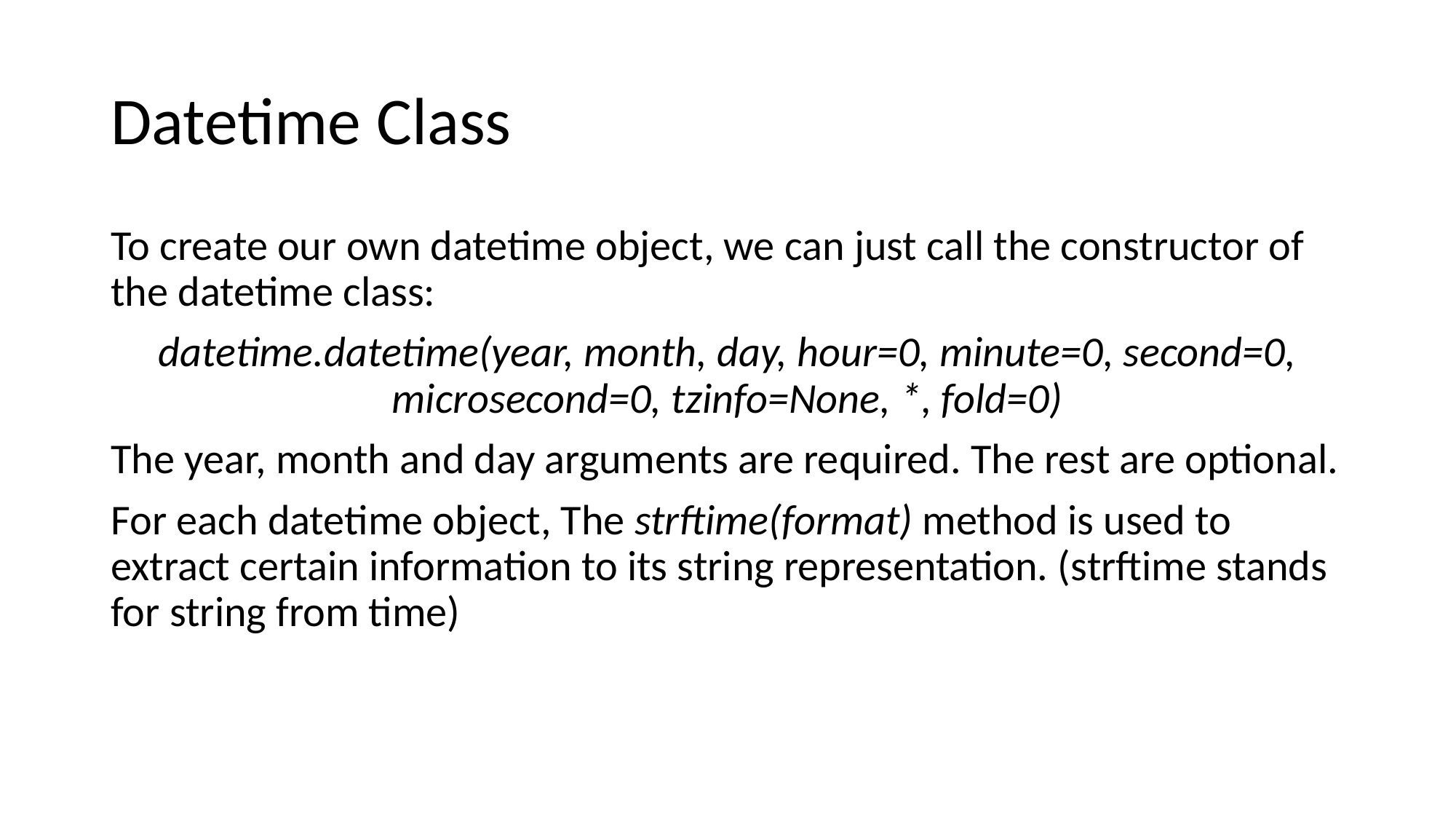

# Datetime Class
To create our own datetime object, we can just call the constructor of the datetime class:
datetime.datetime(year, month, day, hour=0, minute=0, second=0, microsecond=0, tzinfo=None, *, fold=0)
The year, month and day arguments are required. The rest are optional.
For each datetime object, The strftime(format) method is used to extract certain information to its string representation. (strftime stands for string from time)